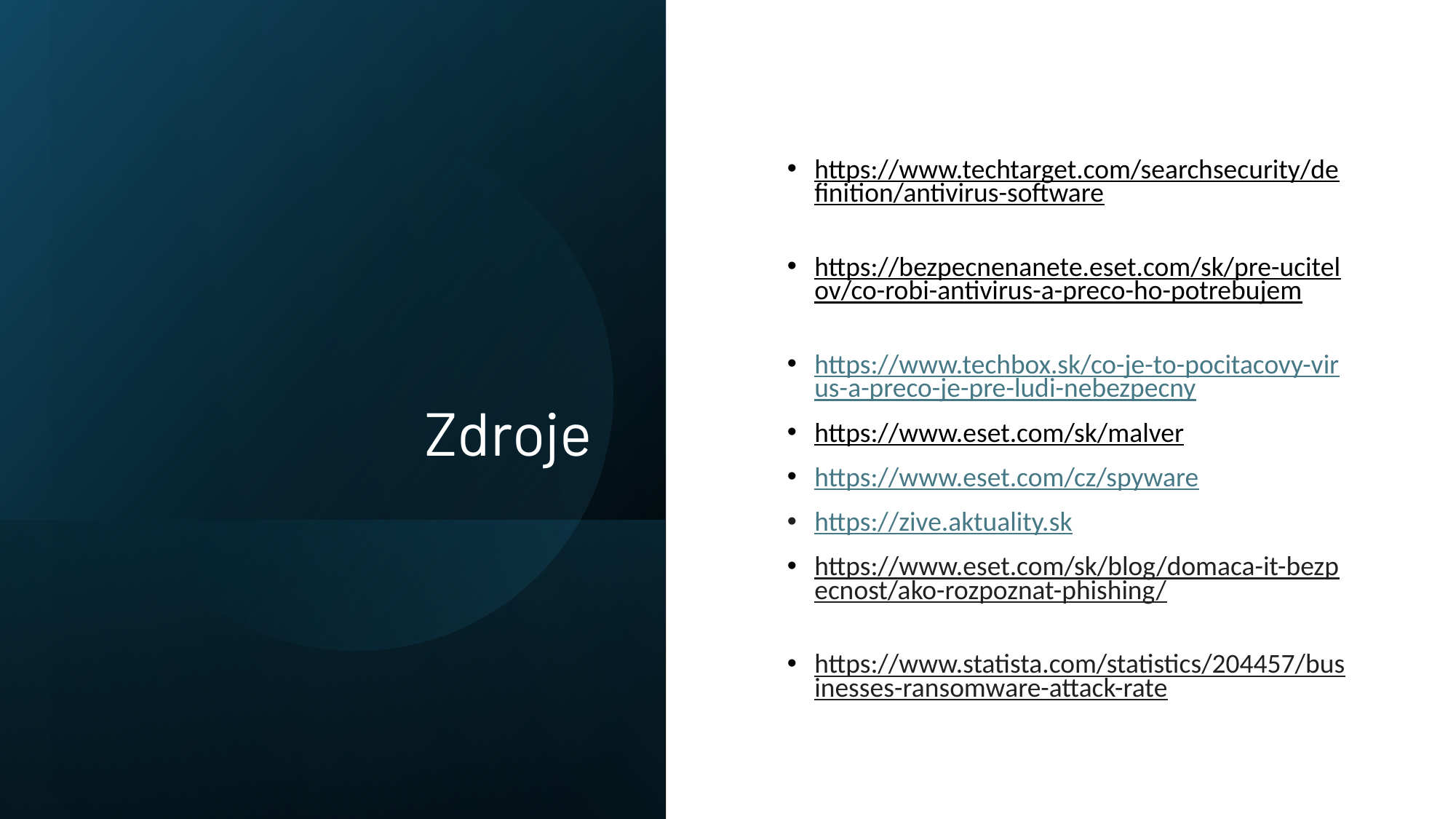

# Zdroje

https://www.techtarget.com/searchsecurity/definition/antivirus-software
https://bezpecnenanete.eset.com/sk/pre-ucitelov/co-robi-antivirus-a-preco-ho-potrebujem
https://www.techbox.sk/co-je-to-pocitacovy-virus-a-preco-je-pre-ludi-nebezpecny
https://www.eset.com/sk/malver
https://www.eset.com/cz/spyware
https://zive.aktuality.sk
https://www.eset.com/sk/blog/domaca-it-bezpecnost/ako-rozpoznat-phishing/
https://www.statista.com/statistics/204457/businesses-ransomware-attack-rate